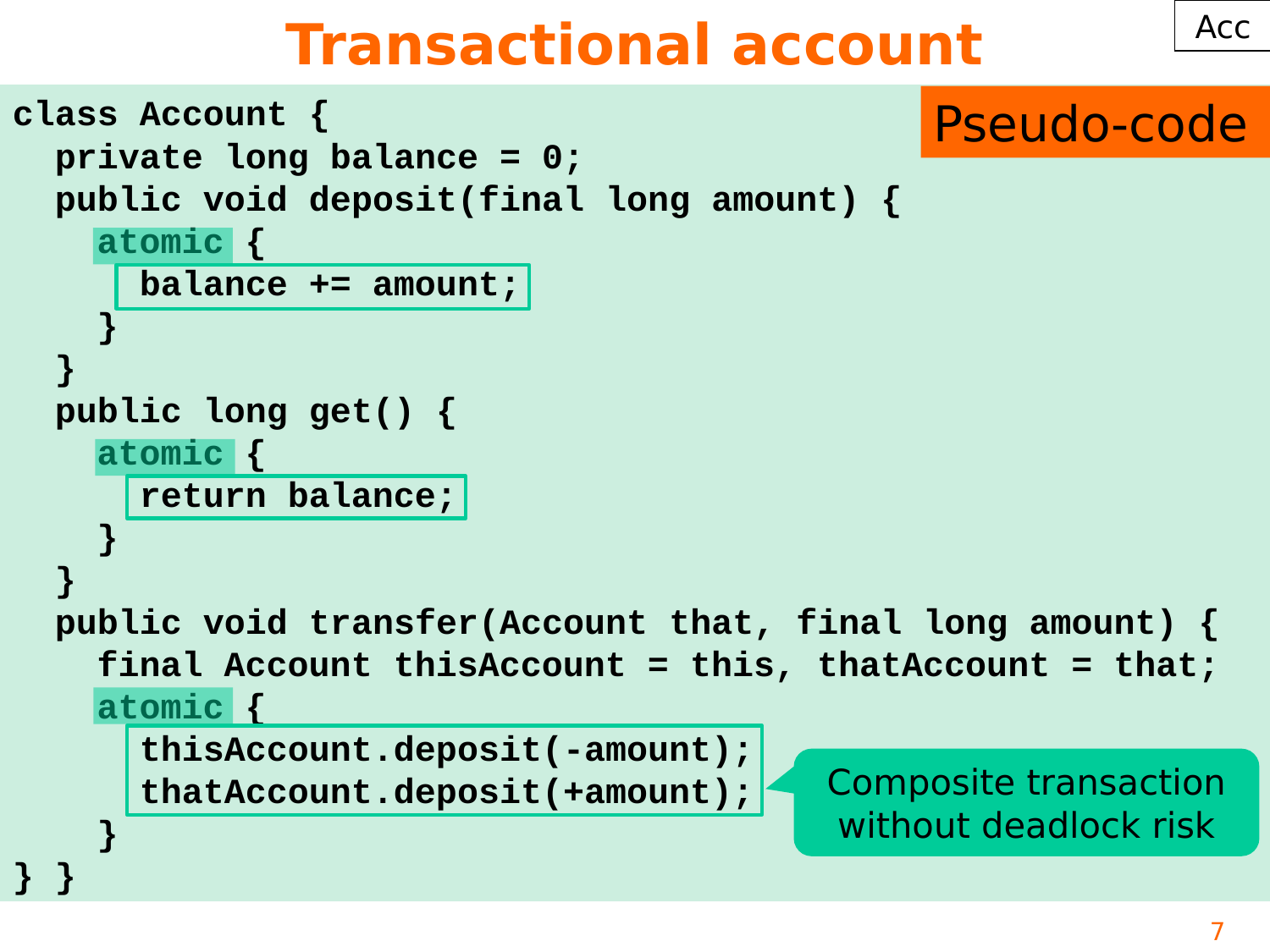

# Transactional account
Acc
class Account {
  private long balance = 0;
  public void deposit(final long amount) {
    atomic {
      balance += amount;
    }
  }
  public long get() {
    atomic {
      return balance;
    }
  }
  public void transfer(Account that, final long amount) {
    final Account thisAccount = this, thatAccount = that;
    atomic {
      thisAccount.deposit(-amount);
      thatAccount.deposit(+amount);
    }
} }
Pseudo-code

Composite transaction without deadlock risk
7